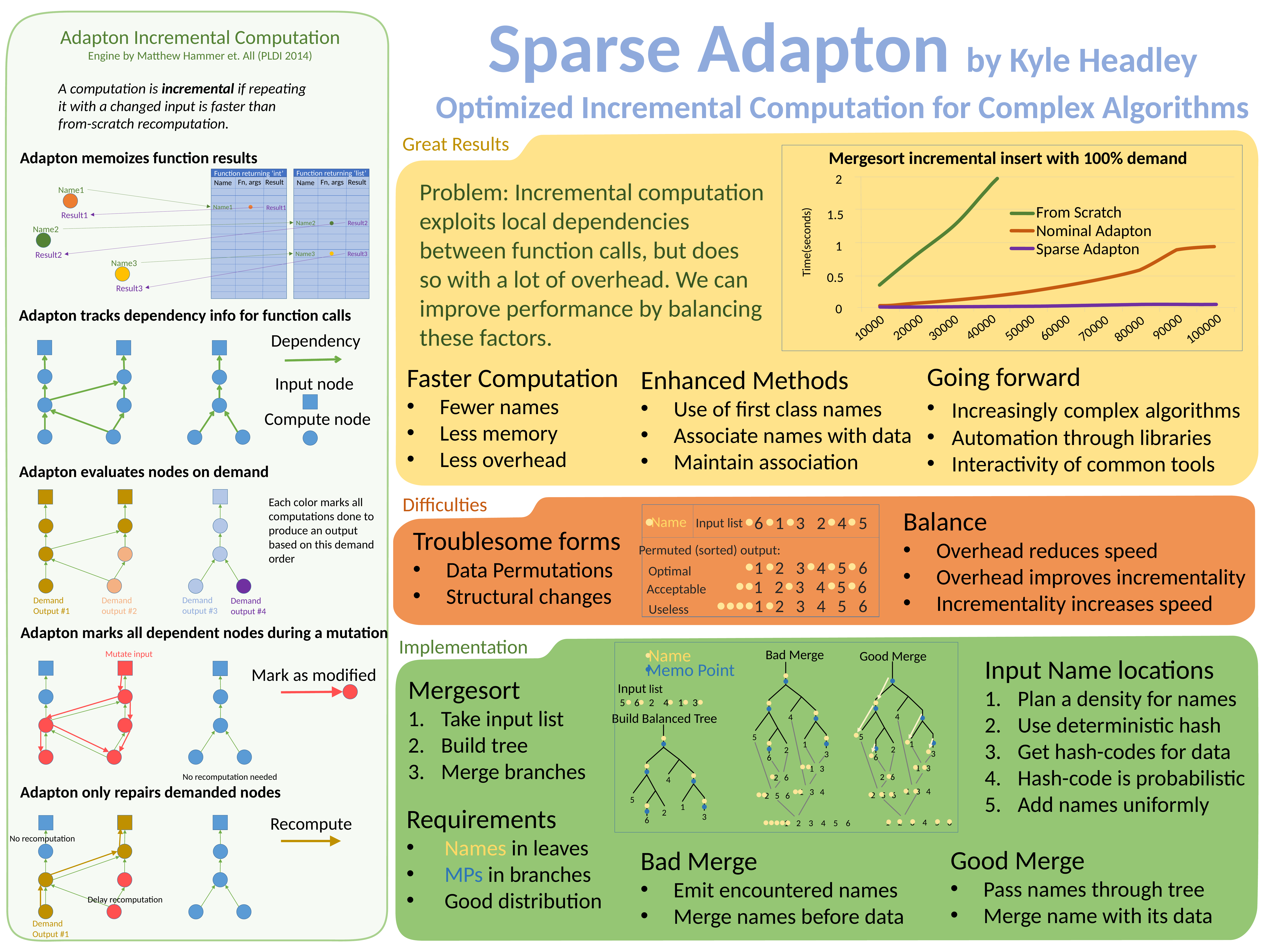

Sparse Adapton by Kyle Headley
Optimized Incremental Computation for Complex Algorithms

Adapton Incremental Computation
Engine by Matthew Hammer et. All (PLDI 2014)
A computation is incremental if repeating it with a changed input is faster than from-scratch recomputation.
Great Results

Mergesort incremental insert with 100% demand
2

From Scratch
1.5

Nominal Adapton

Time(seconds)
1
Sparse Adapton

0.5
0

90000
20000
40000
50000
60000
30000
10000
70000
100000
80000
Adapton memoizes function results
Function returning ‘int’
Fn, args
Result

Name
Function returning ‘list’
Fn, args
Result

Name
Problem: Incremental computation exploits local dependencies between function calls, but does so with a lot of overhead. We can improve performance by balancing these factors.
Name1

Name1
Result1

Result1
Name2
Result2

Name2

Result2
Result3
Name3

Name3

Result3
Adapton tracks dependency info for function calls
Dependency

Going forward
Increasingly complex algorithms
Automation through libraries
Interactivity of common tools
Faster Computation
Fewer names
Less memory
Less overhead
Enhanced Methods
Use of first class names
Associate names with data
Maintain association

Input node

Compute node

Adapton evaluates nodes on demand

Difficulties
Each color marks all computations done to produce an output based on this demand order

Balance
Overhead reduces speed
Overhead improves incrementality
Incrementality increases speed

6   1   3   2   4   5
Name
Input list

Permuted (sorted) output:
1   2   3   4   5   6
Optimal

1   2   3   4   5   6
Acceptable

1   2   3   4   5   6
Useless

Troublesome forms
Data Permutations
Structural changes

Demand output #3
Demand Output #1
Demand output #2
Demand output #4
Adapton marks all dependent nodes during a mutation
Implementation

Name

Bad Merge
Good Merge
Memo Point

4
5
1
2
3
6

4
5
1
2
3
6

Input list
5    6    2    4    1    3

Build Balanced Tree
1   3
2   6
1   3   4
2   5   6
1    2    3    4    5    6
1   3
2   6
1   3   4
2   5   6
1    2    3    4    5    6
4
5
1
2
3
6

Mutate input
Input Name locations
Plan a density for names
Use deterministic hash
Get hash-codes for data
Hash-code is probabilistic
Add names uniformly

Mark as modified
Mergesort
Take input list
Build tree
Merge branches

No recomputation needed
Adapton only repairs demanded nodes
Requirements
 Names in leaves
 MPs in branches
 Good distribution
Recompute

No recomputation
Good Merge
Pass names through tree
Merge name with its data
Bad Merge
Emit encountered names
Merge names before data

Delay recomputation

Demand Output #1